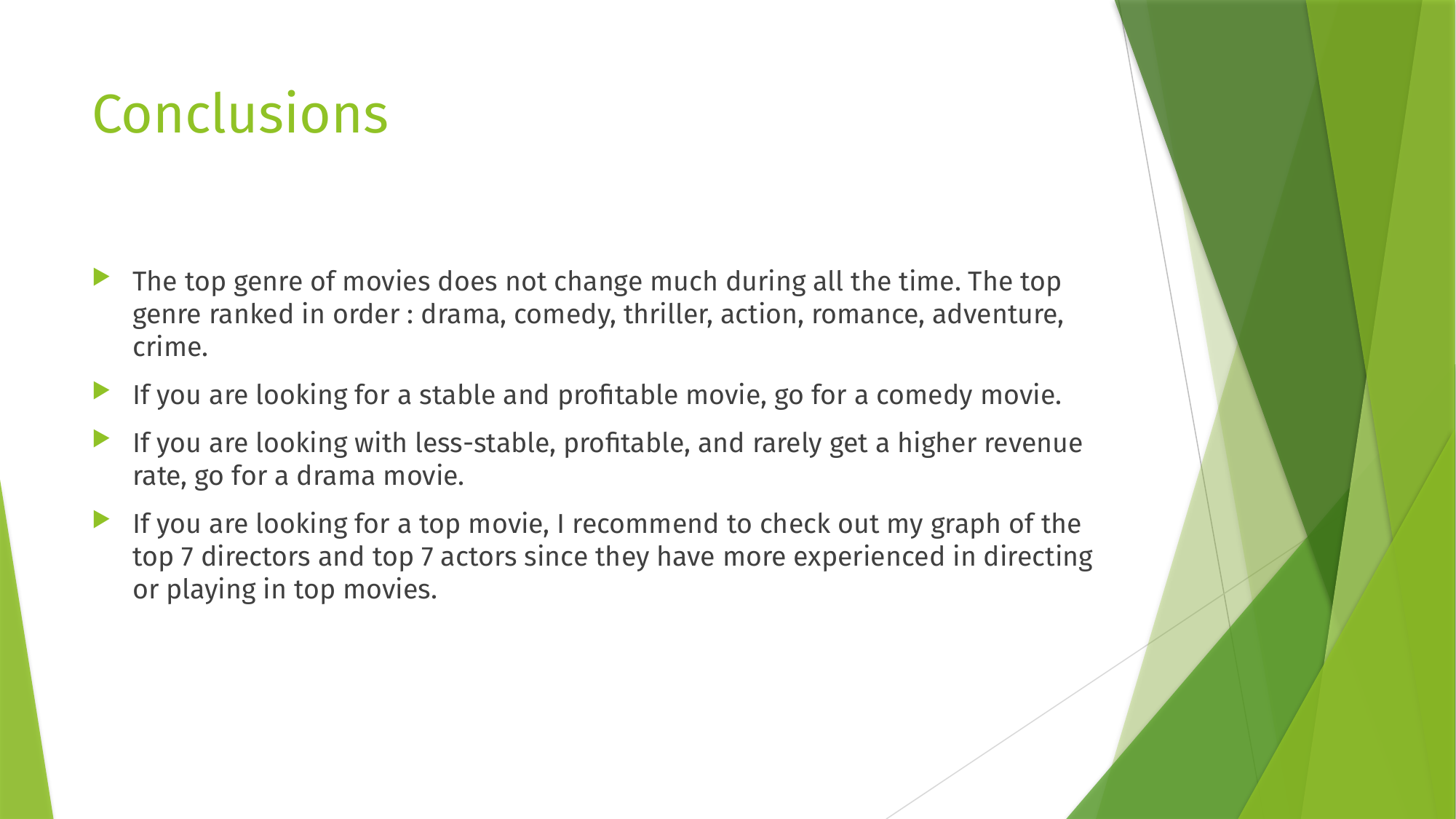

# Conclusions
The top genre of movies does not change much during all the time. The top genre ranked in order : drama, comedy, thriller, action, romance, adventure, crime.
If you are looking for a stable and profitable movie, go for a comedy movie.
If you are looking with less-stable, profitable, and rarely get a higher revenue rate, go for a drama movie.
If you are looking for a top movie, I recommend to check out my graph of the top 7 directors and top 7 actors since they have more experienced in directing or playing in top movies.